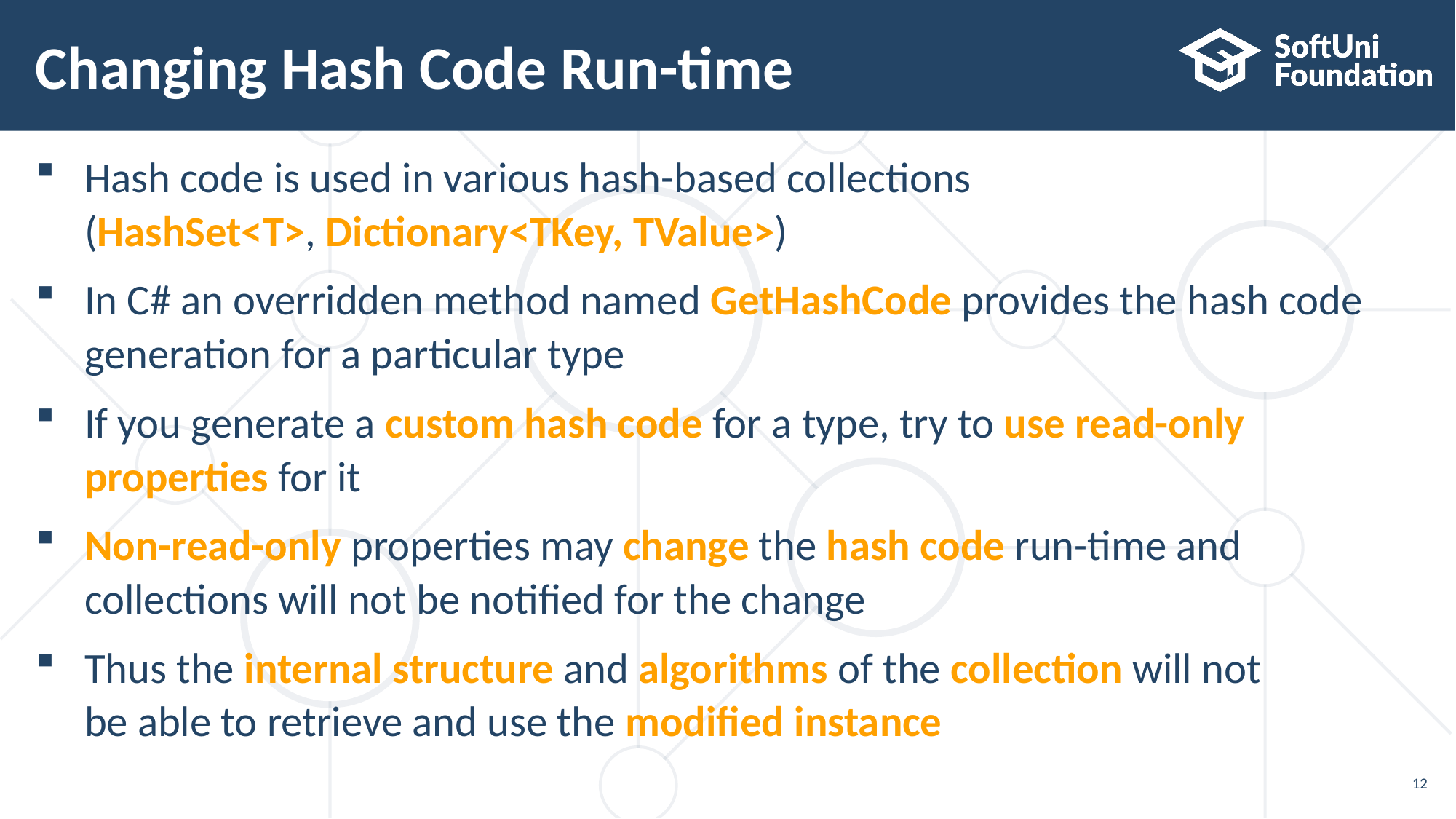

# Changing Hash Code Run-time
Hash code is used in various hash-based collections
(HashSet<T>, Dictionary<TKey, TValue>)
In C# an overridden method named GetHashCode provides the hash code generation for a particular type
If you generate a custom hash code for a type, try to use read-only
properties for it
Non-read-only properties may change the hash code run-time and
collections will not be notified for the change
Thus the internal structure and algorithms of the collection will not
be able to retrieve and use the modified instance
12